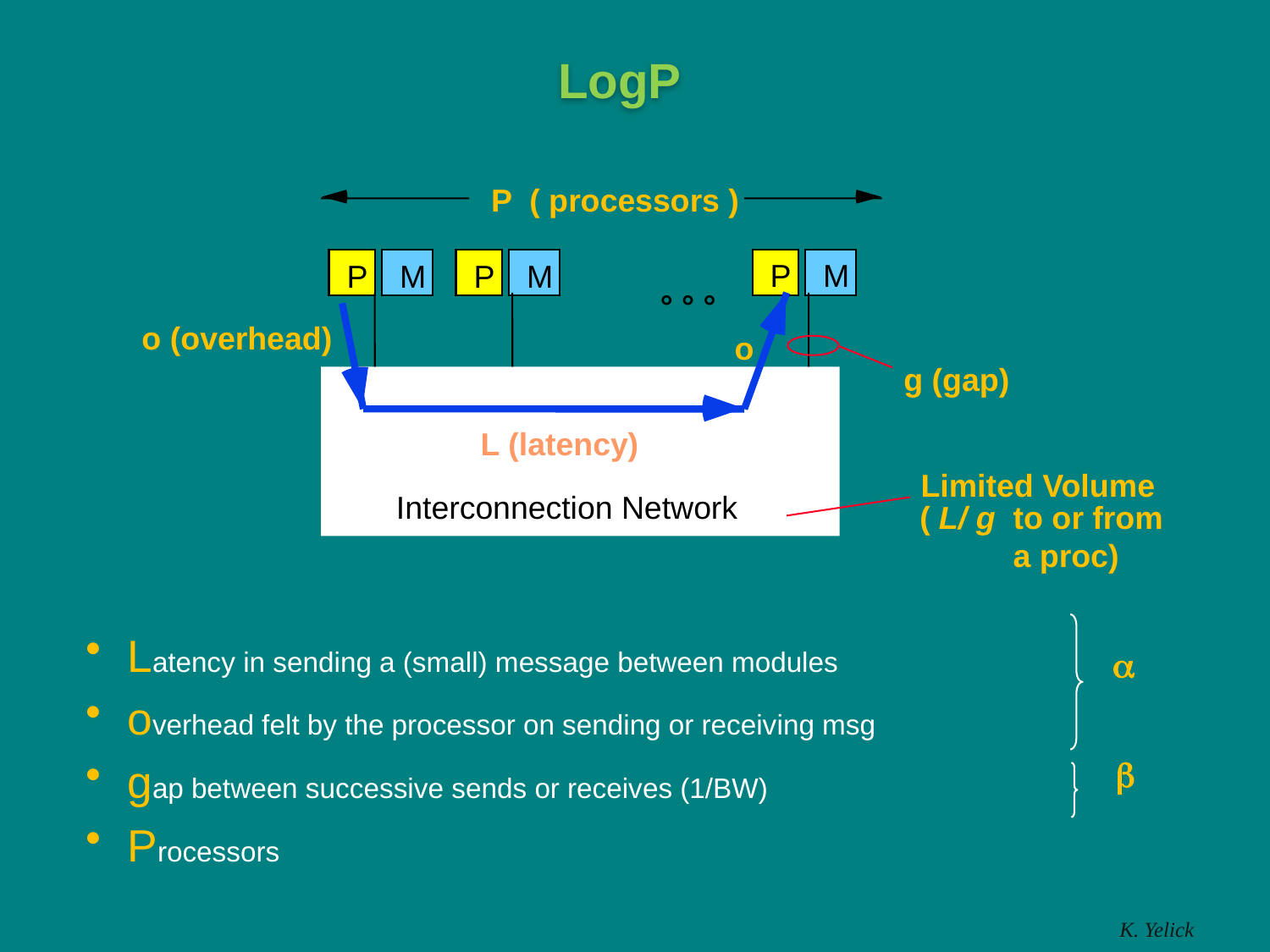

LogP
P  ( processors )

P
M
P
M
P
M
° ° °

o (overhead)
o

g (gap)

L (latency)
Limited Volume
Interconnection Network
(
L/ g
 to or from
 a proc)

Latency in sending a (small) message between modules
overhead felt by the processor on sending or receiving msg
gap between successive sends or receives (1/BW)
Processors
α
β

K. Yelick